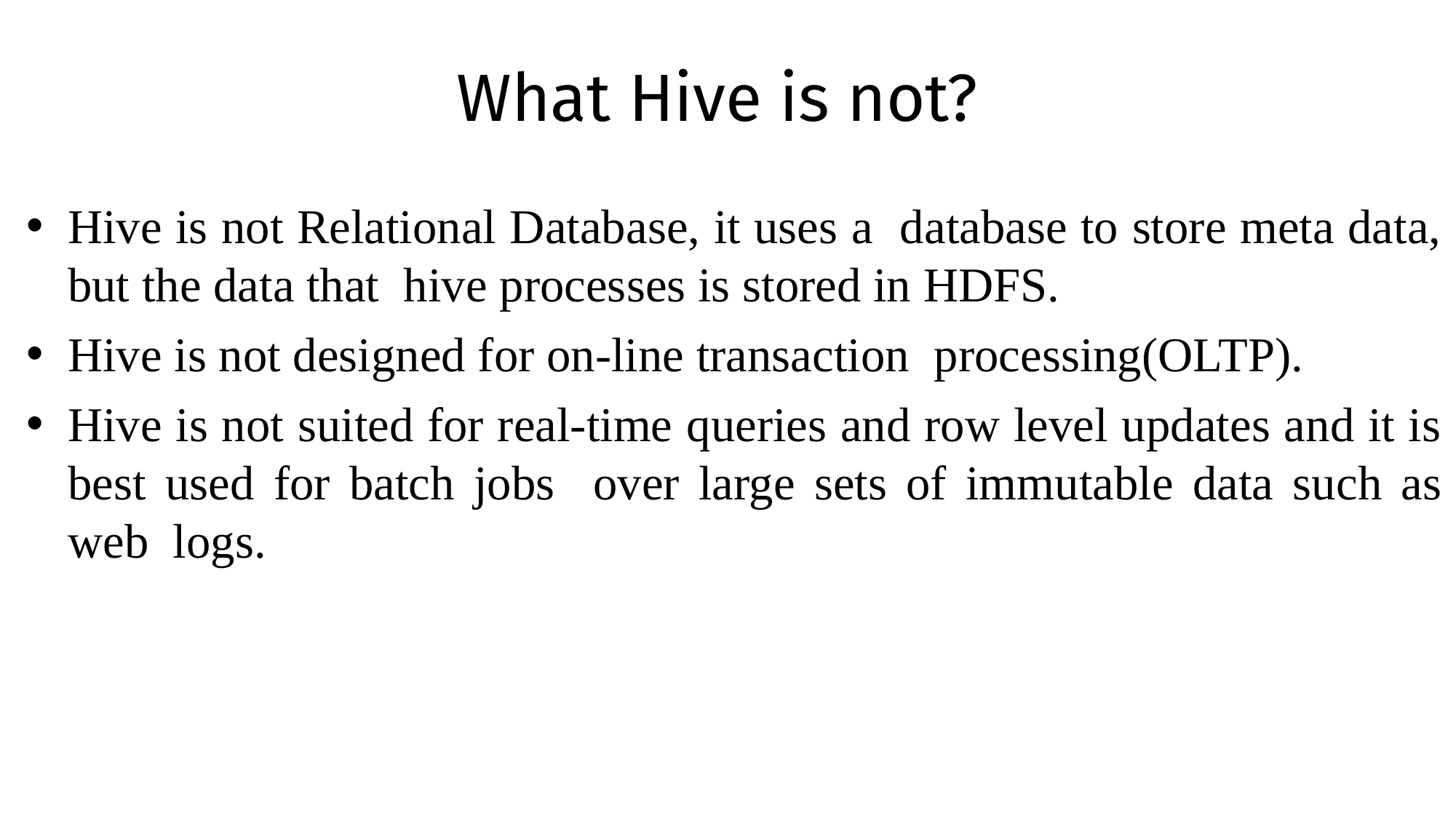

# What Hive is not?
Hive is not Relational Database, it uses a  database to store meta data, but the data that  hive processes is stored in HDFS.
Hive is not designed for on-line transaction  processing(OLTP).
Hive is not suited for real-time queries and row level updates and it is best used for batch jobs  over large sets of immutable data such as web  logs.